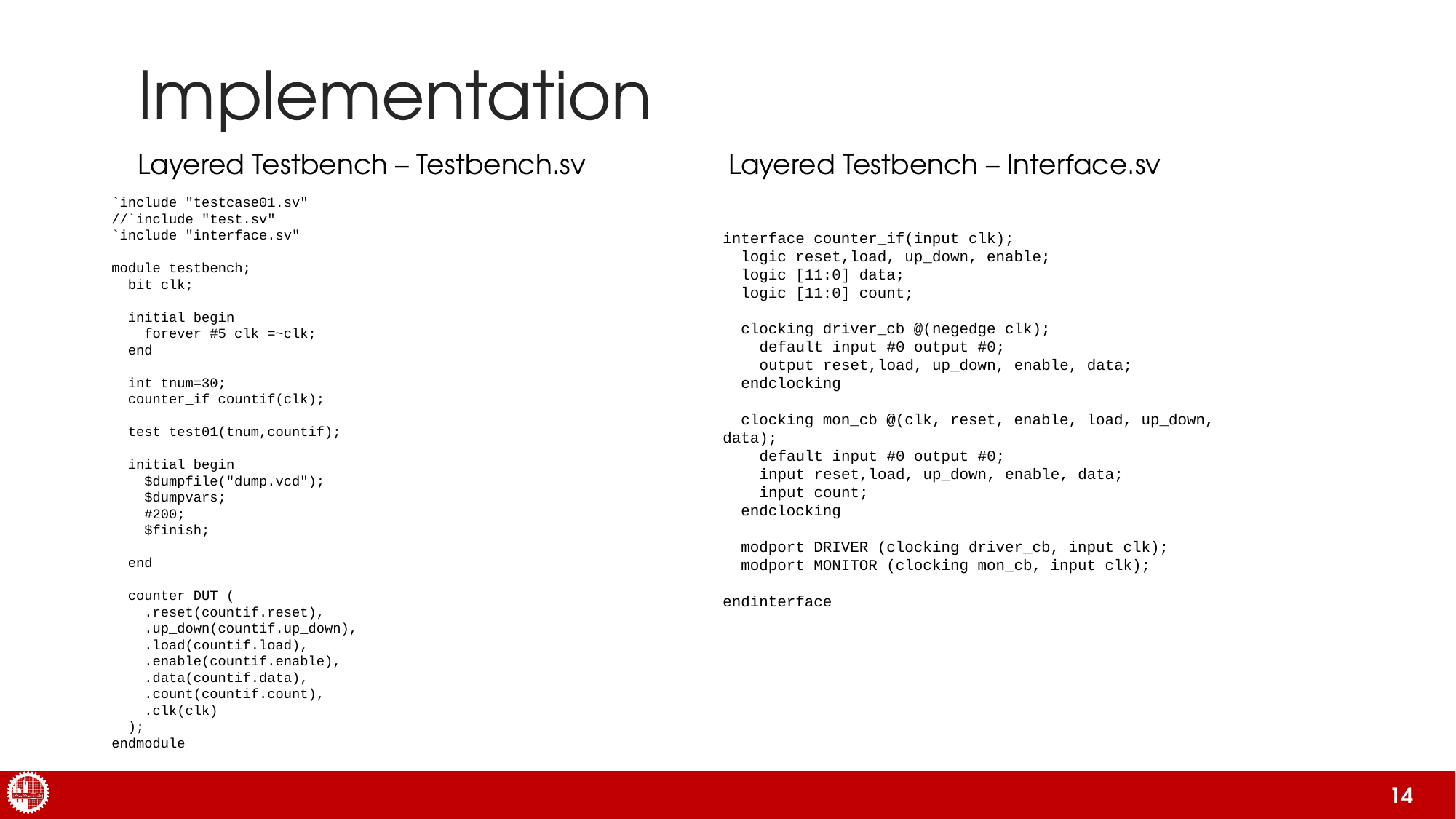

# Implementation
Layered Testbench – Testbench.sv
Layered Testbench – Interface.sv
`include "testcase01.sv"
//`include "test.sv"
`include "interface.sv"

module testbench;
  bit clk;

  initial begin
    forever #5 clk =~clk;
  end

  int tnum=30;
  counter_if countif(clk);

  test test01(tnum,countif);

  initial begin
    $dumpfile("dump.vcd");
    $dumpvars;
    #200;
    $finish;

  end

  counter DUT (
    .reset(countif.reset),
    .up_down(countif.up_down),
    .load(countif.load),
    .enable(countif.enable),
    .data(countif.data),
    .count(countif.count),
    .clk(clk)
  );
endmodule
interface counter_if(input clk);
  logic reset,load, up_down, enable;
  logic [11:0] data;
  logic [11:0] count;

  clocking driver_cb @(negedge clk);
    default input #0 output #0;
    output reset,load, up_down, enable, data;
  endclocking

  clocking mon_cb @(clk, reset, enable, load, up_down, data);
    default input #0 output #0;
    input reset,load, up_down, enable, data;
    input count;
  endclocking

  modport DRIVER (clocking driver_cb, input clk);
  modport MONITOR (clocking mon_cb, input clk);

endinterface
14